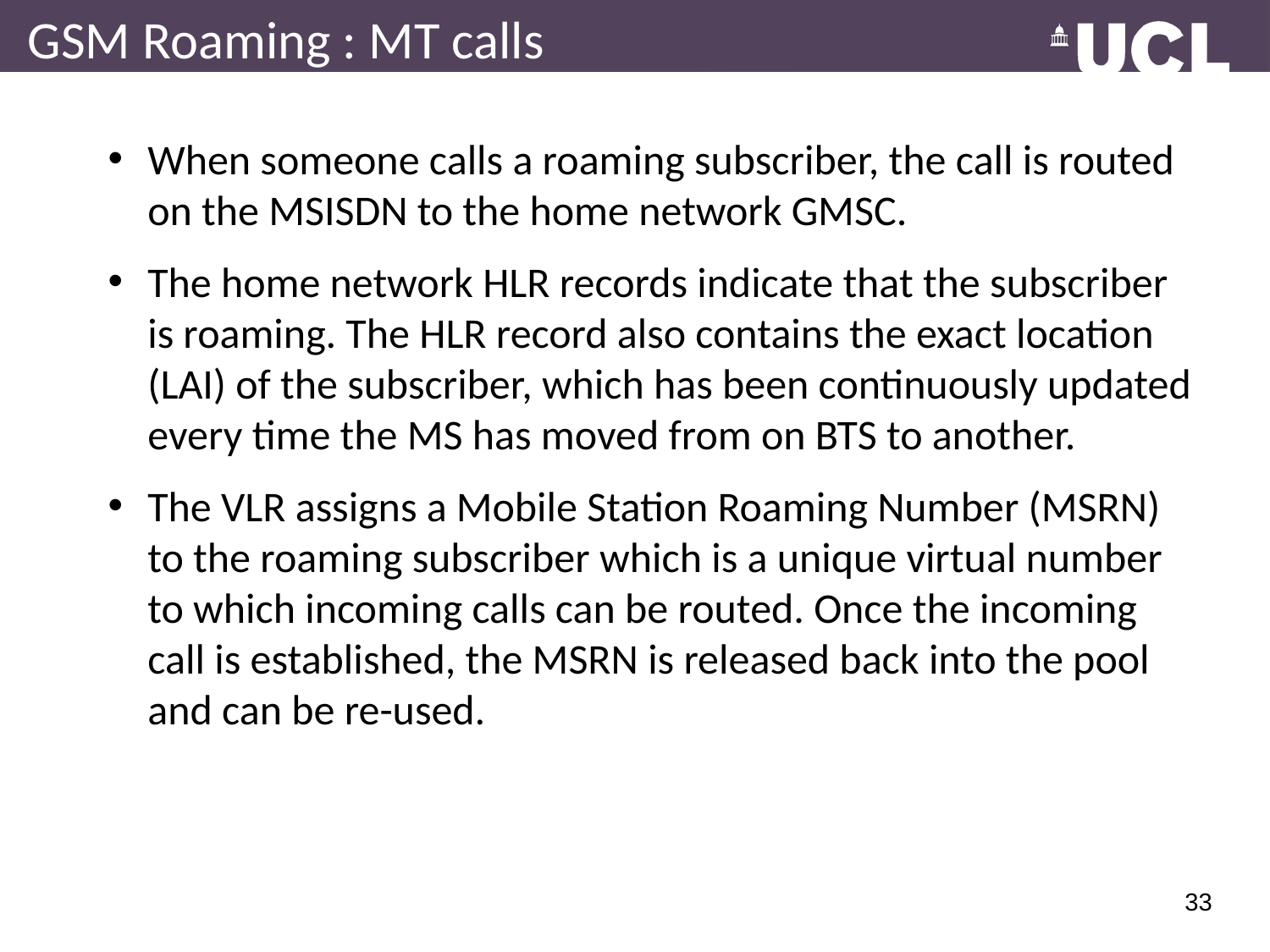

# GSM Roaming : MT calls
When someone calls a roaming subscriber, the call is routed on the MSISDN to the home network GMSC.
The home network HLR records indicate that the subscriber is roaming. The HLR record also contains the exact location (LAI) of the subscriber, which has been continuously updated every time the MS has moved from on BTS to another.
The VLR assigns a Mobile Station Roaming Number (MSRN) to the roaming subscriber which is a unique virtual number to which incoming calls can be routed. Once the incoming call is established, the MSRN is released back into the pool and can be re-used.
33